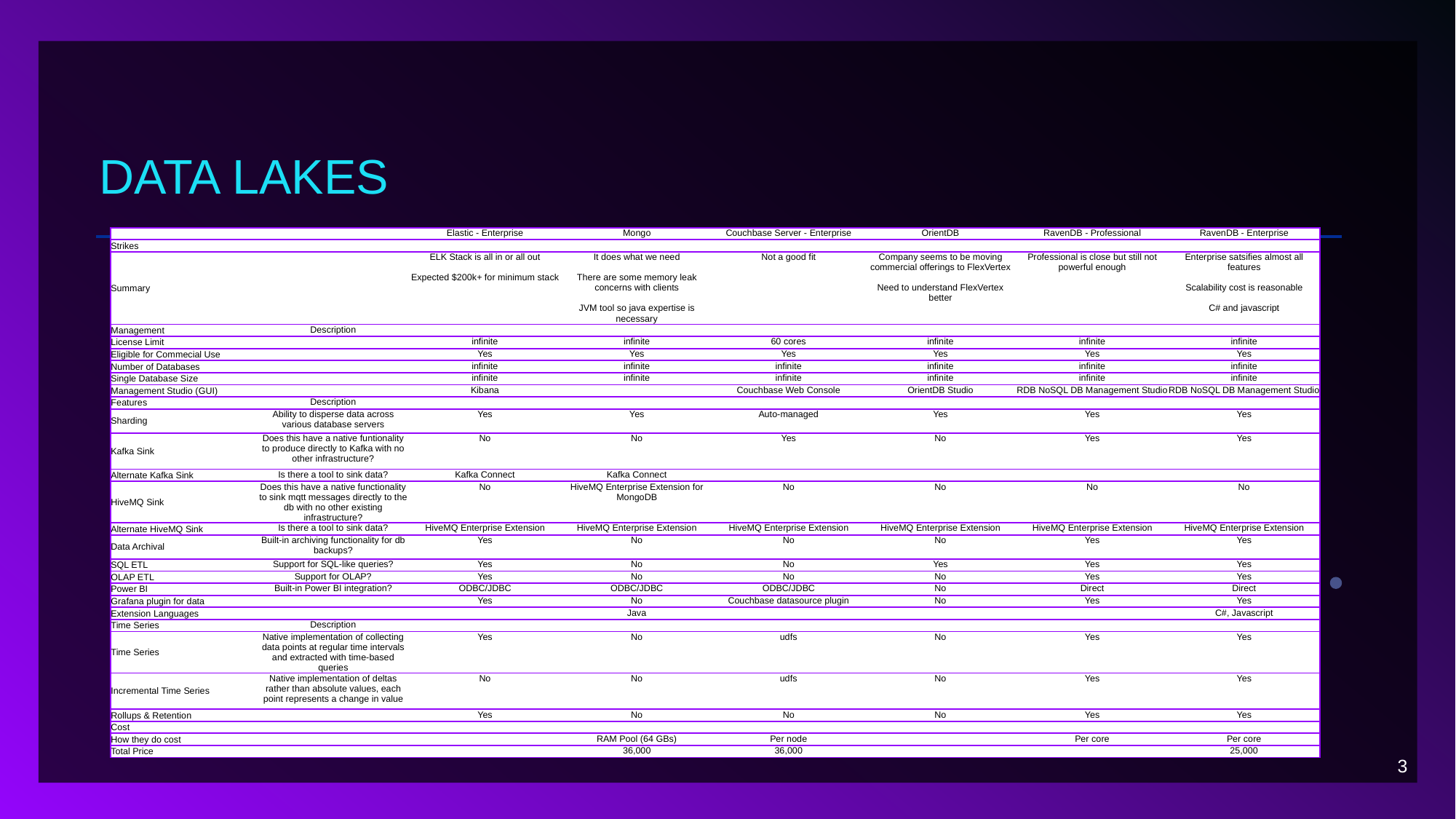

# Data Lakes
|  |  | Elastic - Enterprise | Mongo | Couchbase Server - Enterprise | OrientDB | RavenDB - Professional | RavenDB - Enterprise |
| --- | --- | --- | --- | --- | --- | --- | --- |
| Strikes |  |  |  |  |  |  |  |
| Summary |  | ELK Stack is all in or all out Expected $200k+ for minimum stack | It does what we need There are some memory leak concerns with clients JVM tool so java expertise is necessary | Not a good fit | Company seems to be moving commercial offerings to FlexVertex Need to understand FlexVertex better | Professional is close but still not powerful enough | Enterprise satsifies almost all features Scalability cost is reasonable C# and javascript |
| Management | Description |  |  |  |  |  |  |
| License Limit |  | infinite | infinite | 60 cores | infinite | infinite | infinite |
| Eligible for Commecial Use |  | Yes | Yes | Yes | Yes | Yes | Yes |
| Number of Databases |  | infinite | infinite | infinite | infinite | infinite | infinite |
| Single Database Size |  | infinite | infinite | infinite | infinite | infinite | infinite |
| Management Studio (GUI) |  | Kibana |  | Couchbase Web Console | OrientDB Studio | RDB NoSQL DB Management Studio | RDB NoSQL DB Management Studio |
| Features | Description |  |  |  |  |  |  |
| Sharding | Ability to disperse data across various database servers | Yes | Yes | Auto-managed | Yes | Yes | Yes |
| Kafka Sink | Does this have a native funtionality to produce directly to Kafka with no other infrastructure? | No | No | Yes | No | Yes | Yes |
| Alternate Kafka Sink | Is there a tool to sink data? | Kafka Connect | Kafka Connect |  |  |  |  |
| HiveMQ Sink | Does this have a native functionality to sink mqtt messages directly to the db with no other existing infrastructure? | No | HiveMQ Enterprise Extension for MongoDB | No | No | No | No |
| Alternate HiveMQ Sink | Is there a tool to sink data? | HiveMQ Enterprise Extension | HiveMQ Enterprise Extension | HiveMQ Enterprise Extension | HiveMQ Enterprise Extension | HiveMQ Enterprise Extension | HiveMQ Enterprise Extension |
| Data Archival | Built-in archiving functionality for db backups? | Yes | No | No | No | Yes | Yes |
| SQL ETL | Support for SQL-like queries? | Yes | No | No | Yes | Yes | Yes |
| OLAP ETL | Support for OLAP? | Yes | No | No | No | Yes | Yes |
| Power BI | Built-in Power BI integration? | ODBC/JDBC | ODBC/JDBC | ODBC/JDBC | No | Direct | Direct |
| Grafana plugin for data |  | Yes | No | Couchbase datasource plugin | No | Yes | Yes |
| Extension Languages |  |  | Java |  |  |  | C#, Javascript |
| Time Series | Description |  |  |  |  |  |  |
| Time Series | Native implementation of collecting data points at regular time intervals and extracted with time-based queries | Yes | No | udfs | No | Yes | Yes |
| Incremental Time Series | Native implementation of deltas rather than absolute values, each point represents a change in value | No | No | udfs | No | Yes | Yes |
| Rollups & Retention |  | Yes | No | No | No | Yes | Yes |
| Cost |  |  |  |  |  |  |  |
| How they do cost |  |  | RAM Pool (64 GBs) | Per node |  | Per core | Per core |
| Total Price |  |  | 36,000 | 36,000 |  |  | 25,000 |
3